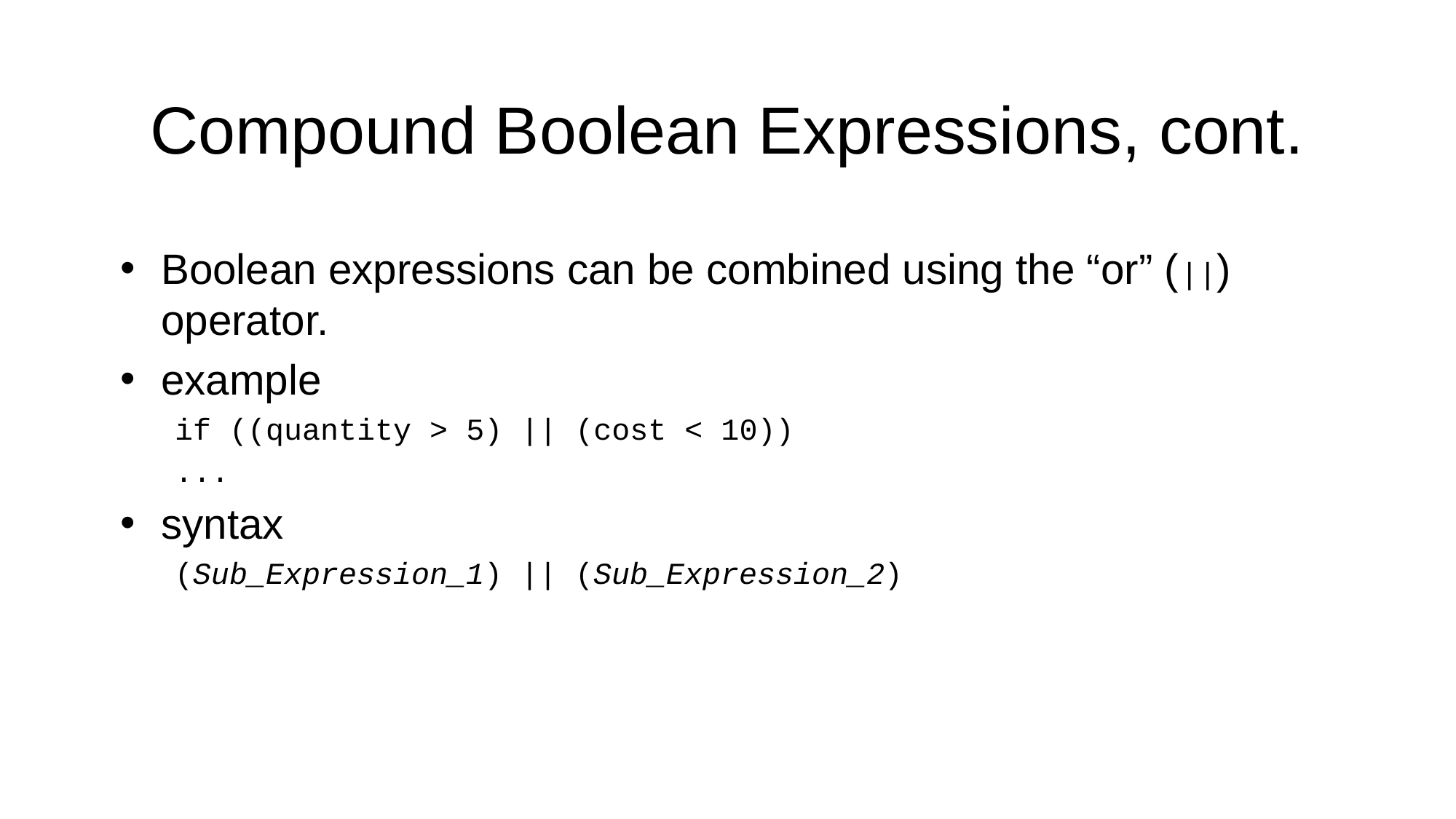

# Compound Boolean Expressions, cont.
Boolean expressions can be combined using the “or” (||) operator.
example
if ((quantity > 5) || (cost < 10))
...
syntax
(Sub_Expression_1) || (Sub_Expression_2)